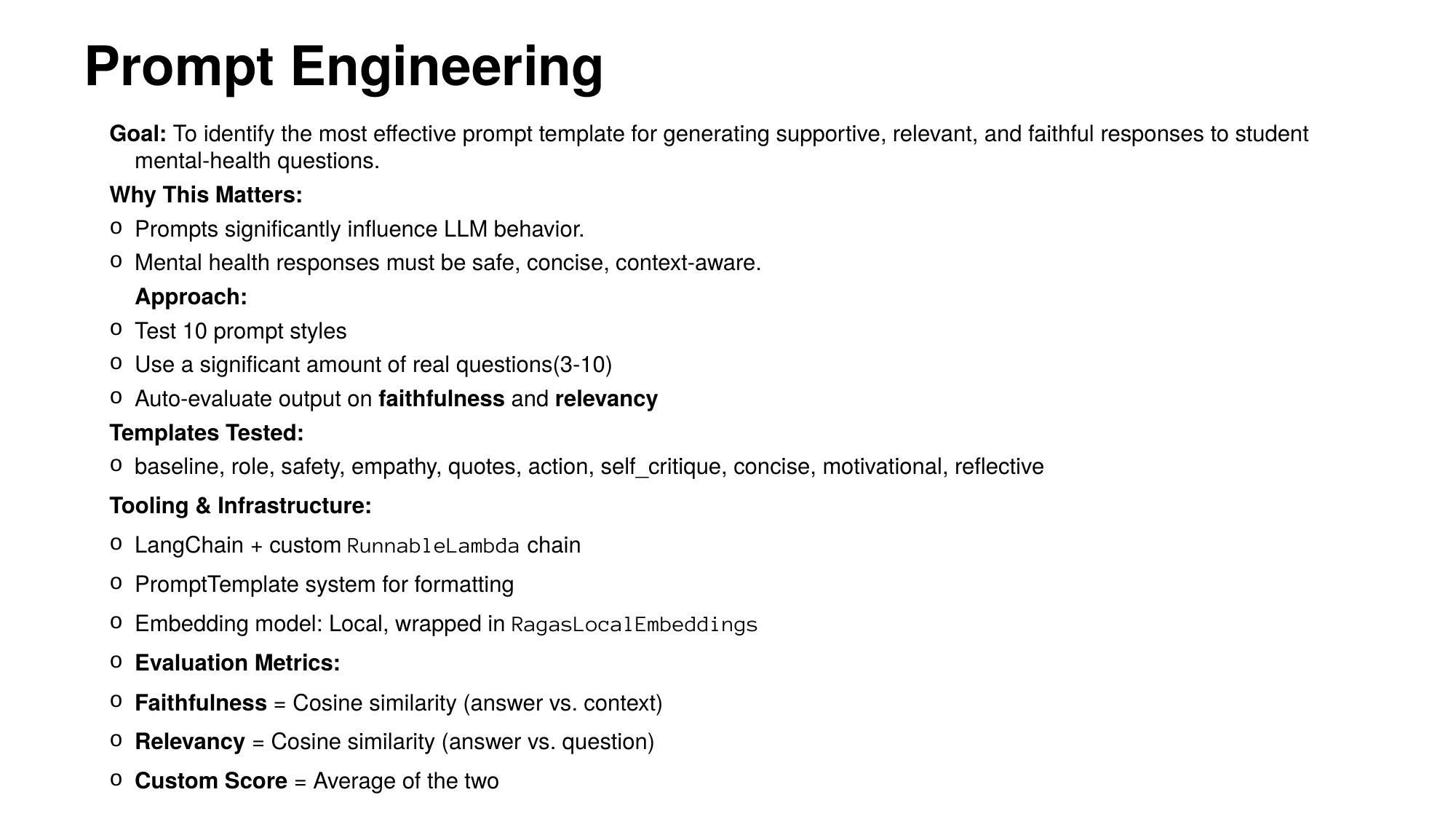

# Prompt Engineering

Goal: To identify the most effective prompt template for generating supportive, relevant, and faithful responses to student mental-health questions.
Why This Matters:
Prompts significantly influence LLM behavior.
Mental health responses must be safe, concise, context-aware.
Approach:
Test 10 prompt styles
Use a significant amount of real questions(3-10)
Auto-evaluate output on faithfulness and relevancy
Templates Tested:
baseline, role, safety, empathy, quotes, action, self_critique, concise, motivational, reflective
Tooling & Infrastructure:
LangChain + custom RunnableLambda chain
PromptTemplate system for formatting
Embedding model: Local, wrapped in RagasLocalEmbeddings
Evaluation Metrics:
Faithfulness = Cosine similarity (answer vs. context)
Relevancy = Cosine similarity (answer vs. question)
Custom Score = Average of the two